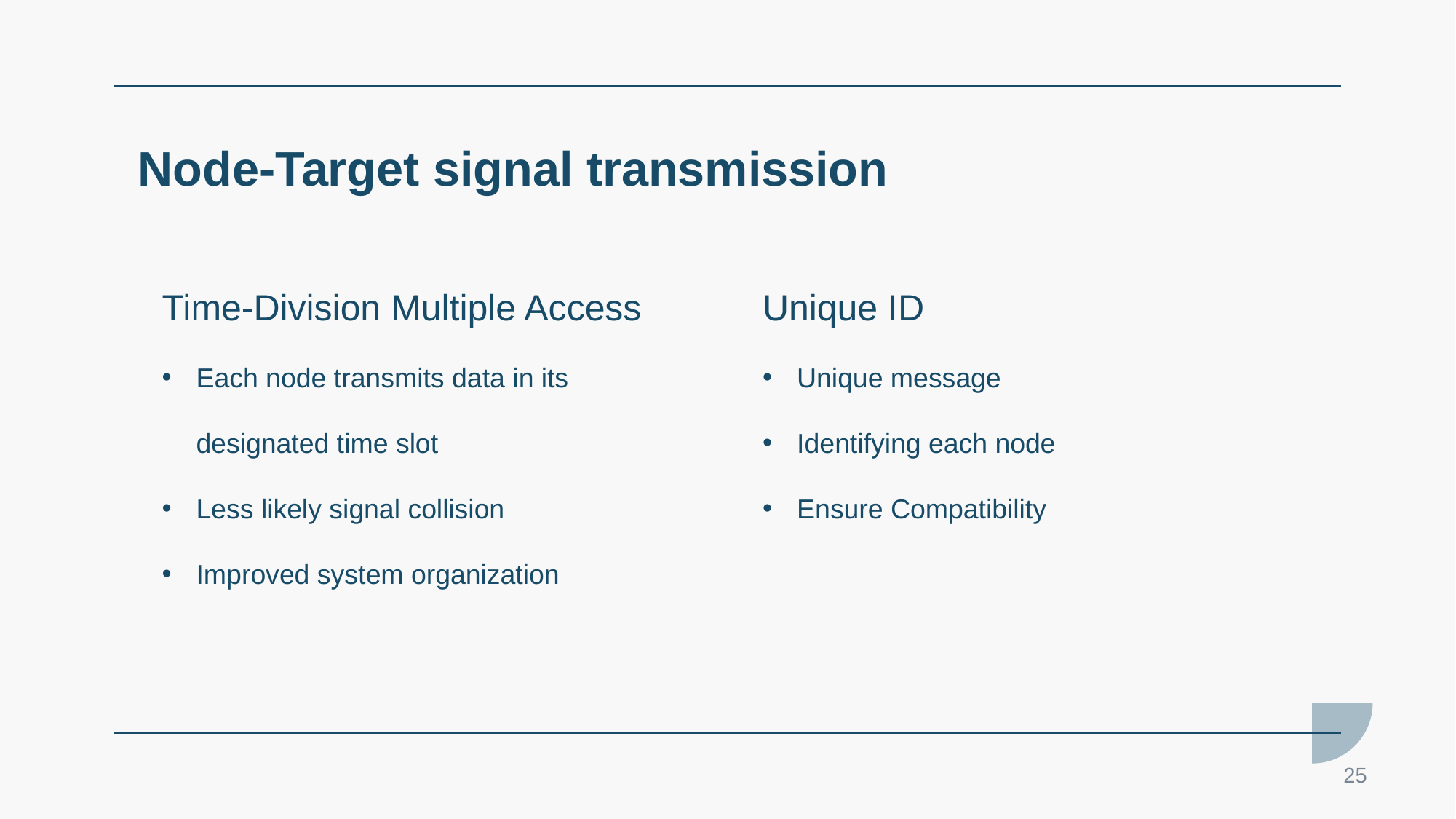

# Node-Target signal transmission
Time-Division Multiple Access
Each node transmits data in its designated time slot
Less likely signal collision
Improved system organization
Unique ID
Unique message
Identifying each node
Ensure Compatibility
25